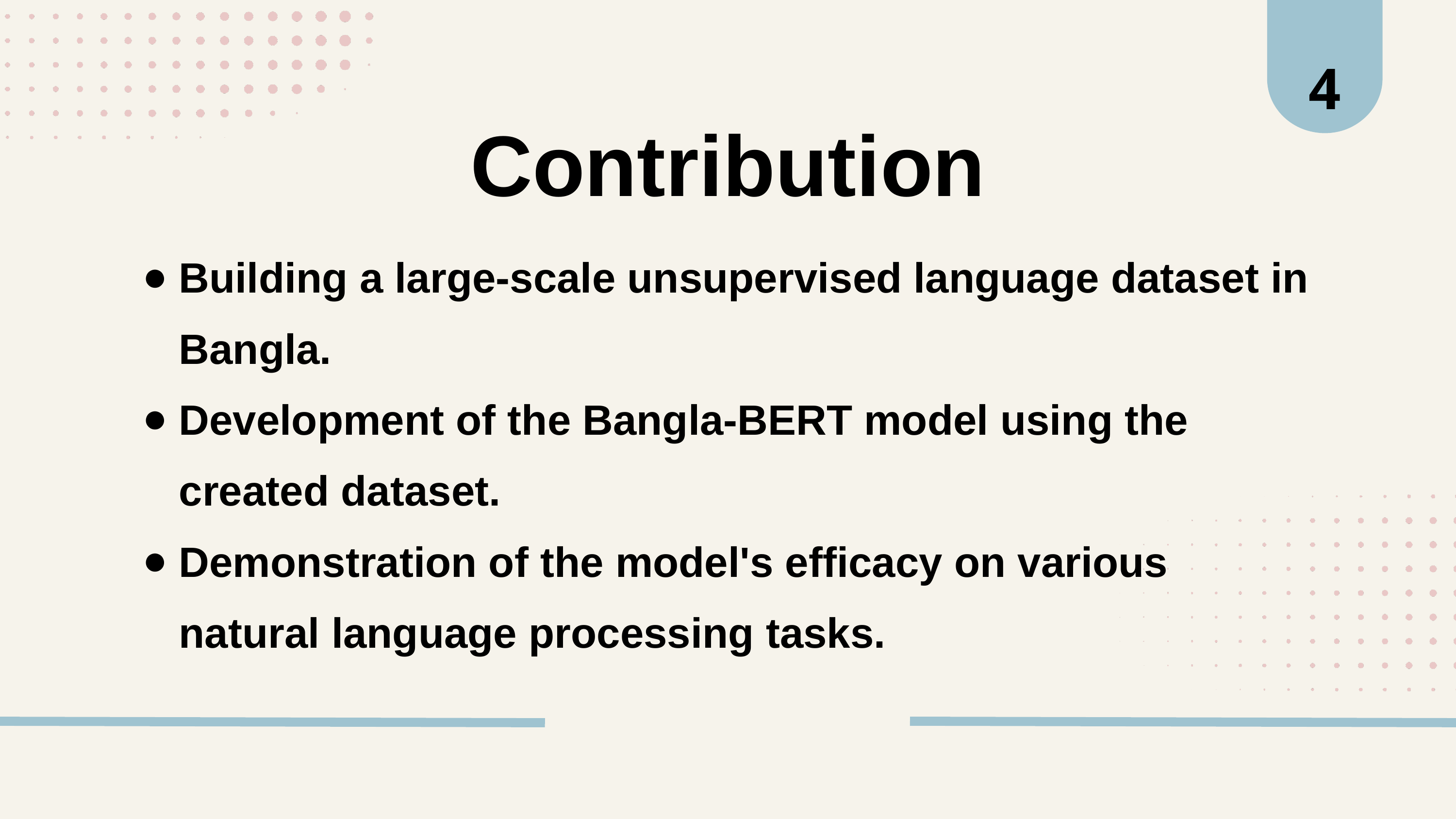

4
Contribution

Building a large-scale unsupervised language dataset in Bangla.
Development of the Bangla-BERT model using the created dataset.
Demonstration of the model's efficacy on various natural language processing tasks.